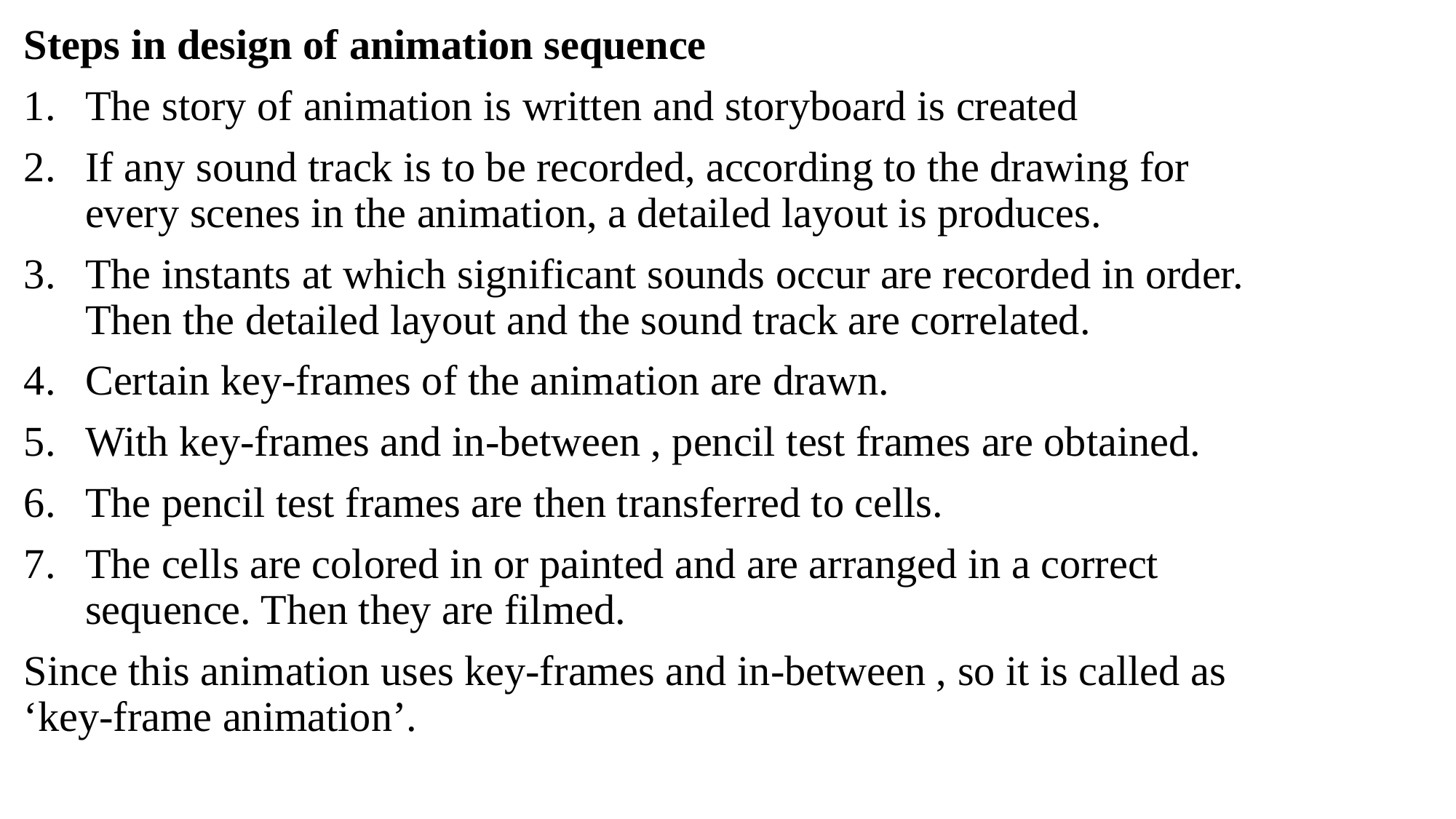

Steps in design of animation sequence
The story of animation is written and storyboard is created
If any sound track is to be recorded, according to the drawing for every scenes in the animation, a detailed layout is produces.
The instants at which significant sounds occur are recorded in order. Then the detailed layout and the sound track are correlated.
Certain key-frames of the animation are drawn.
With key-frames and in-between , pencil test frames are obtained.
The pencil test frames are then transferred to cells.
The cells are colored in or painted and are arranged in a correct sequence. Then they are filmed.
Since this animation uses key-frames and in-between , so it is called as ‘key-frame animation’.